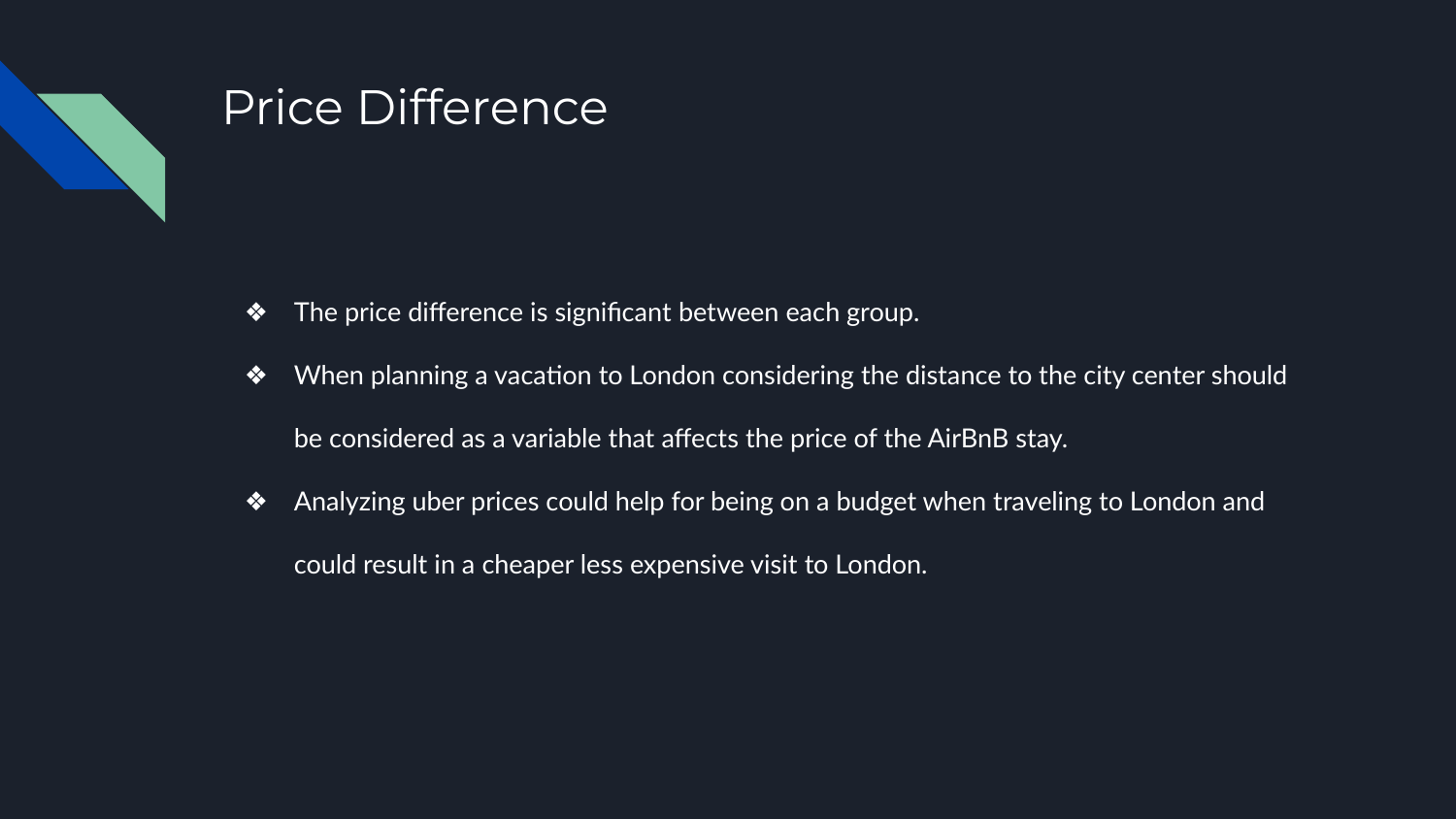

# Price Difference
The price difference is significant between each group.
When planning a vacation to London considering the distance to the city center should be considered as a variable that affects the price of the AirBnB stay.
Analyzing uber prices could help for being on a budget when traveling to London and could result in a cheaper less expensive visit to London.